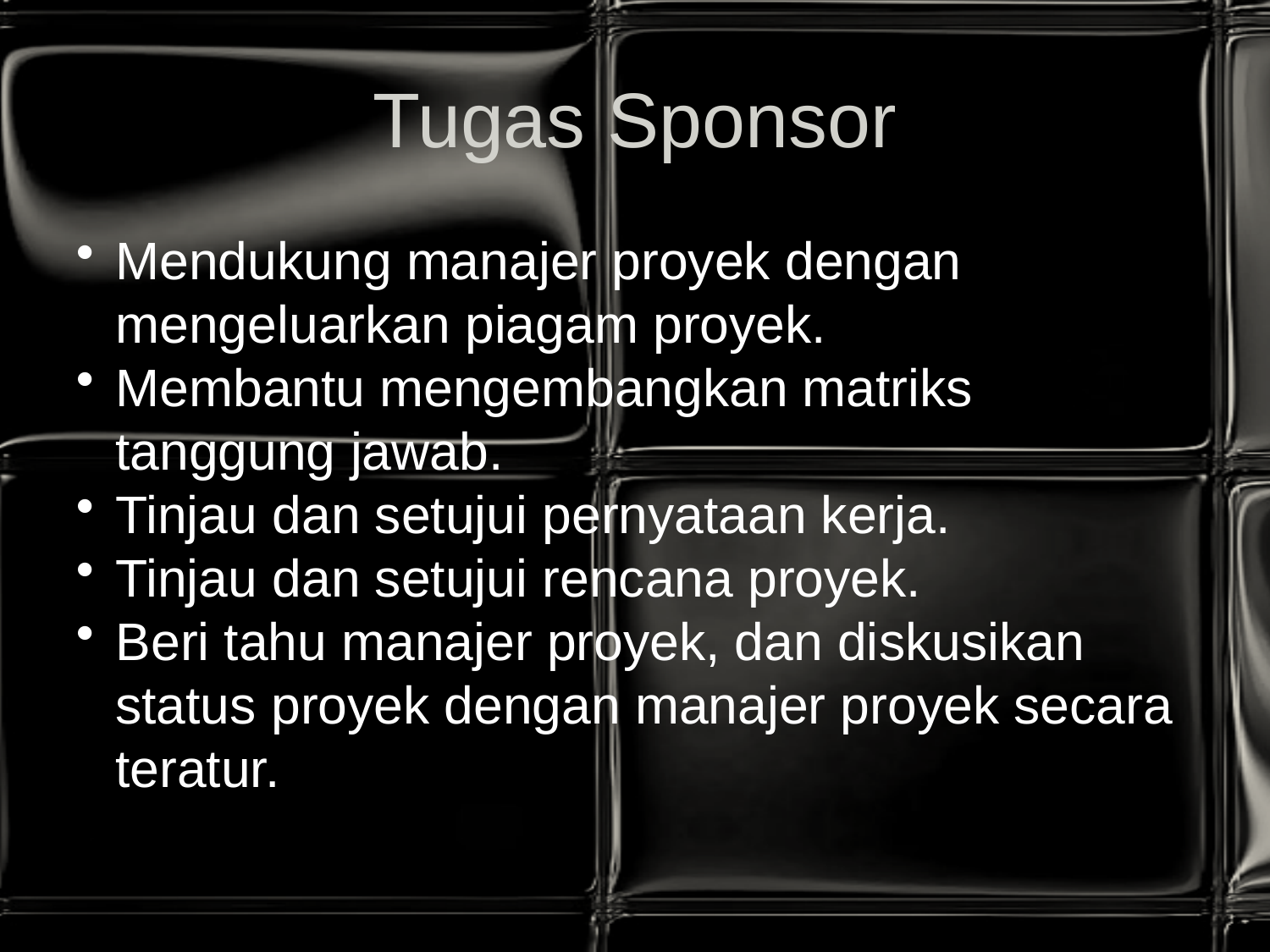

# Tugas Sponsor
Mendukung manajer proyek dengan mengeluarkan piagam proyek.
Membantu mengembangkan matriks tanggung jawab.
Tinjau dan setujui pernyataan kerja.
Tinjau dan setujui rencana proyek.
Beri tahu manajer proyek, dan diskusikan status proyek dengan manajer proyek secara teratur.